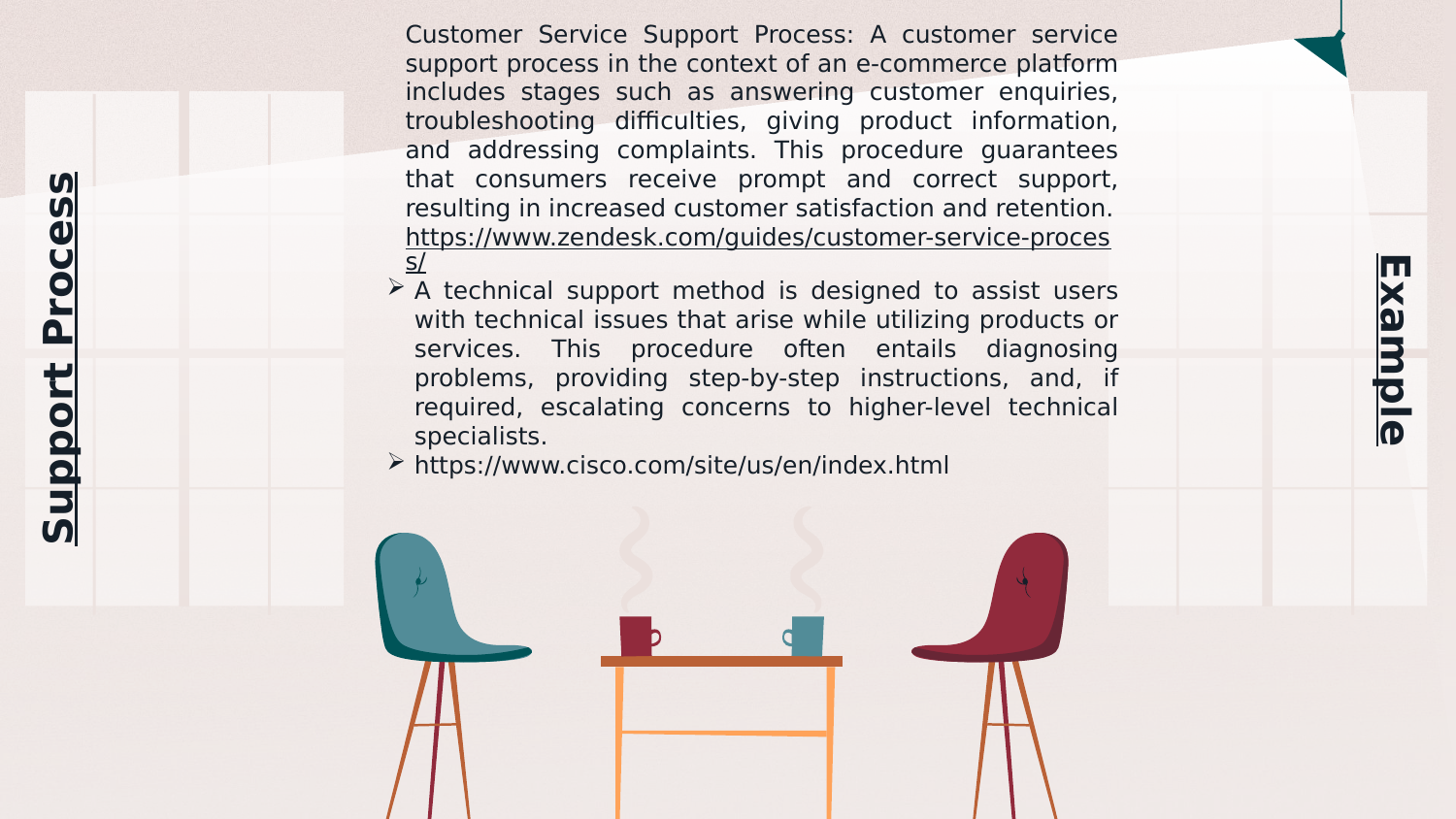

Customer Service Support Process: A customer service support process in the context of an e-commerce platform includes stages such as answering customer enquiries, troubleshooting difficulties, giving product information, and addressing complaints. This procedure guarantees that consumers receive prompt and correct support, resulting in increased customer satisfaction and retention.
https://www.zendesk.com/guides/customer-service-process/
A technical support method is designed to assist users with technical issues that arise while utilizing products or services. This procedure often entails diagnosing problems, providing step-by-step instructions, and, if required, escalating concerns to higher-level technical specialists.
https://www.cisco.com/site/us/en/index.html

Example
Support Process